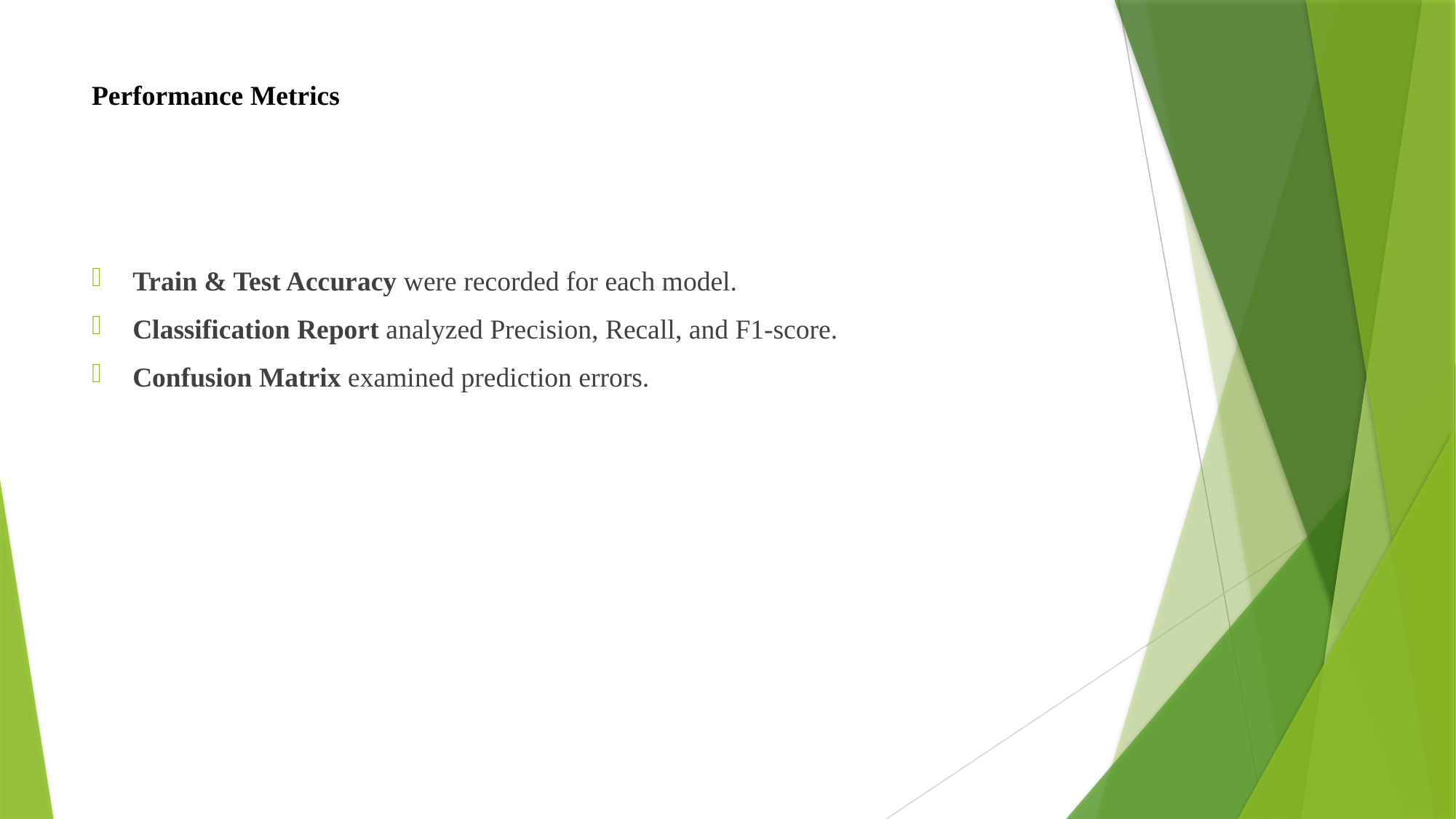

# Performance Metrics
Train & Test Accuracy were recorded for each model.
Classification Report analyzed Precision, Recall, and F1-score.
Confusion Matrix examined prediction errors.